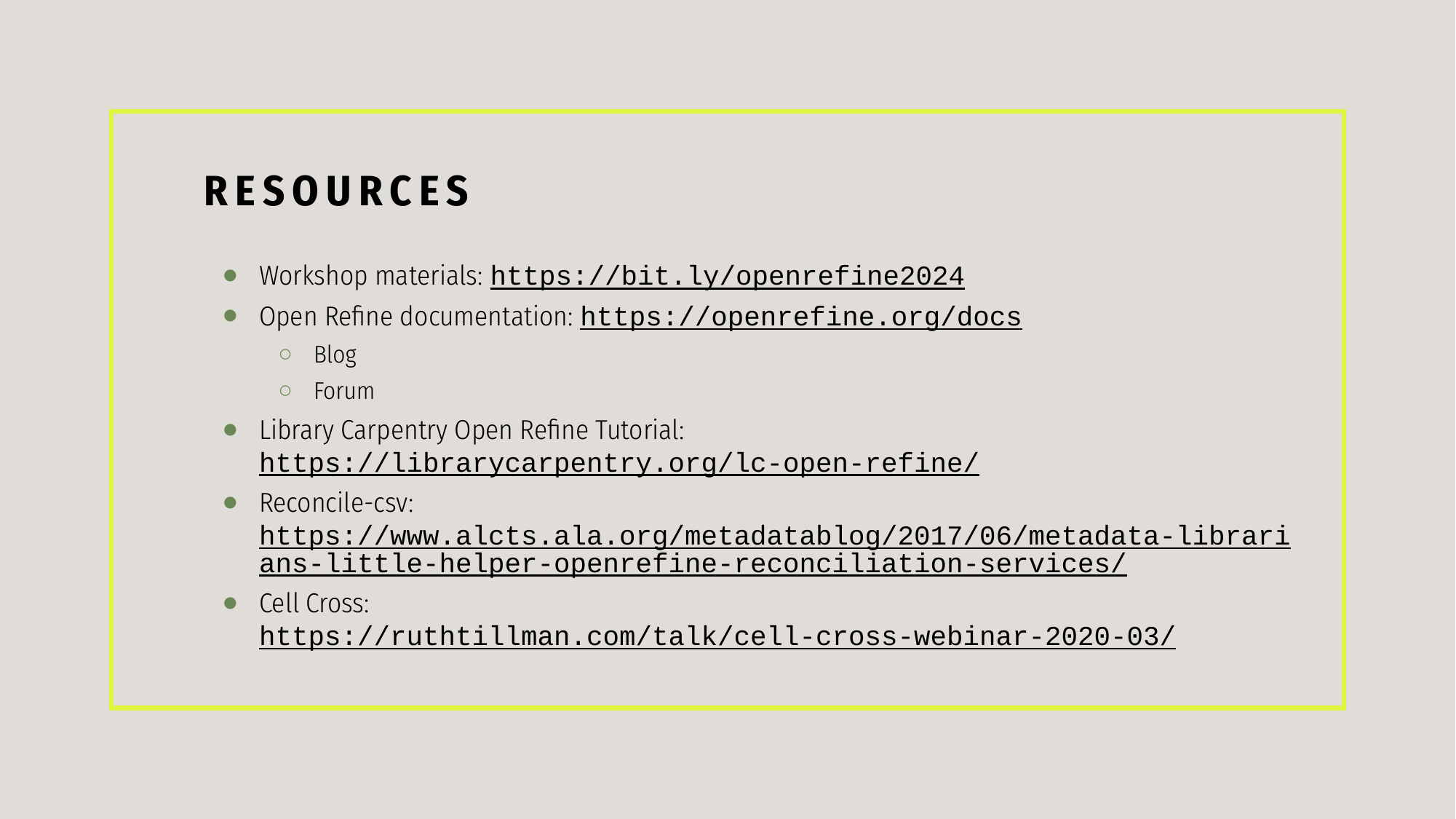

# Resources
Workshop materials: https://bit.ly/openrefine2024
Open Refine documentation: https://openrefine.org/docs
Blog
Forum
Library Carpentry Open Refine Tutorial: https://librarycarpentry.org/lc-open-refine/
Reconcile-csv: https://www.alcts.ala.org/metadatablog/2017/06/metadata-librarians-little-helper-openrefine-reconciliation-services/
Cell Cross: https://ruthtillman.com/talk/cell-cross-webinar-2020-03/